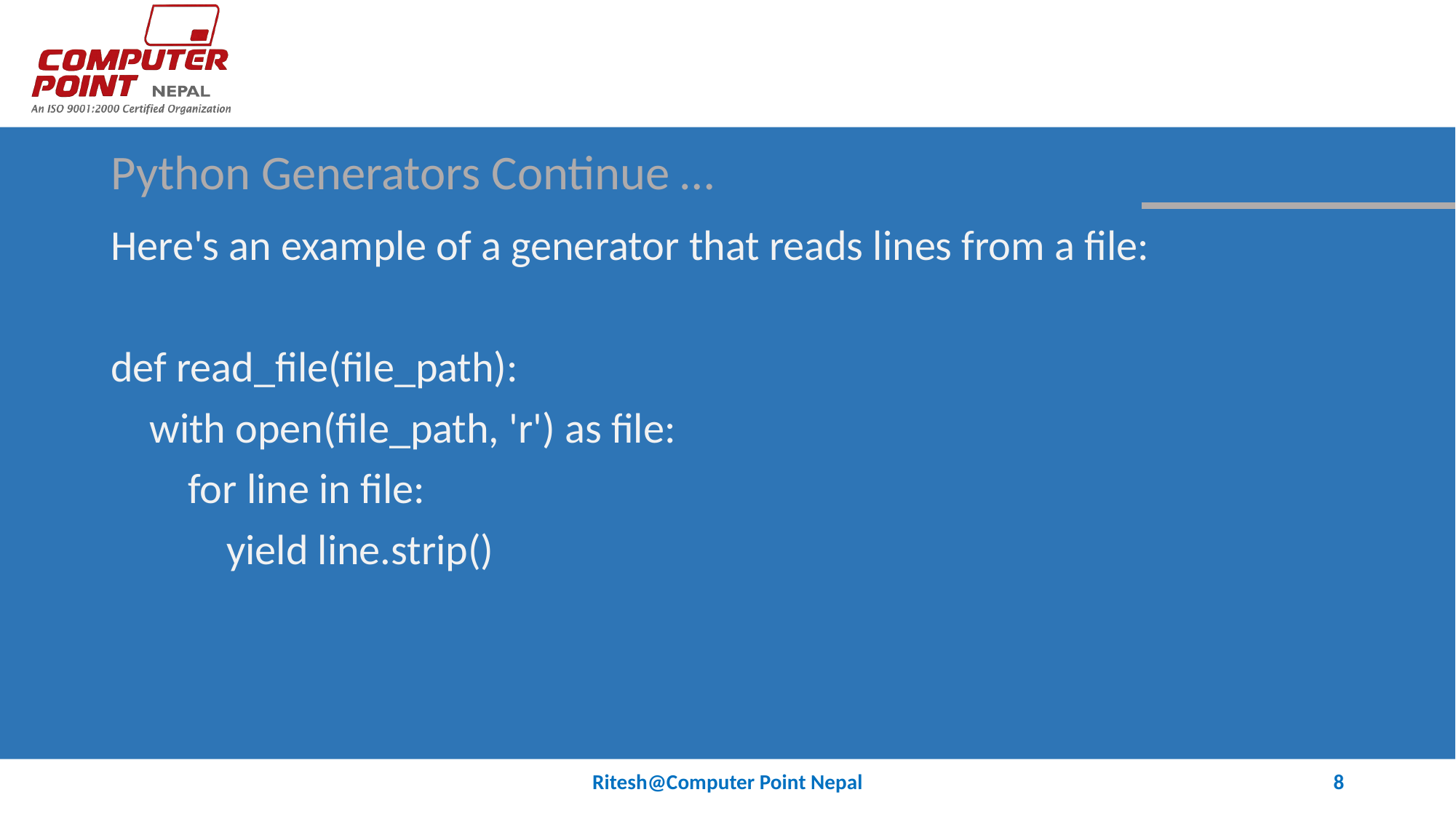

# Python Generators Continue …
Here's an example of a generator that reads lines from a file:

def read_file(file_path):
    with open(file_path, 'r') as file:
        for line in file:
            yield line.strip()

Ritesh@Computer Point Nepal

8